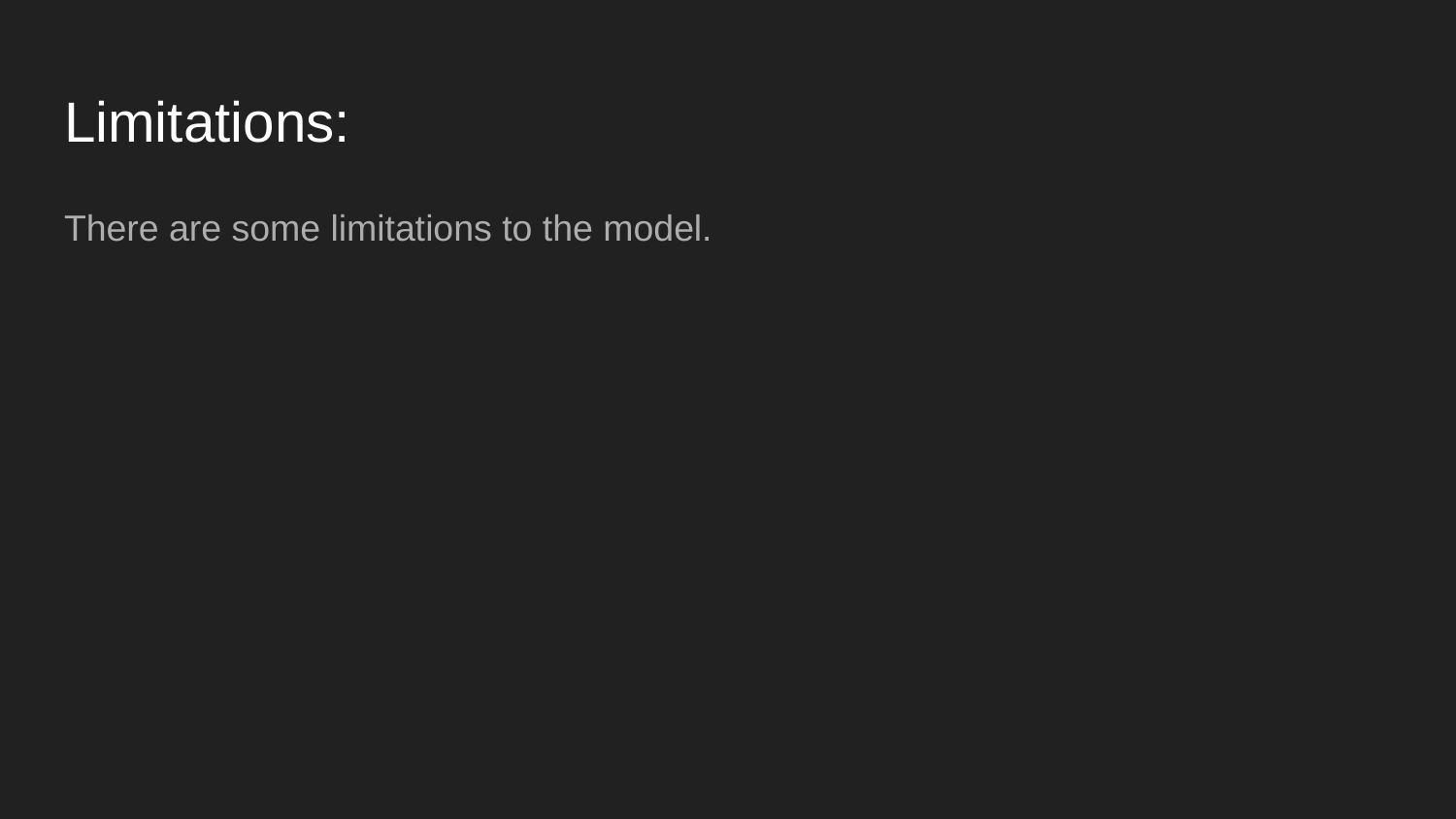

# Limitations:
There are some limitations to the model.